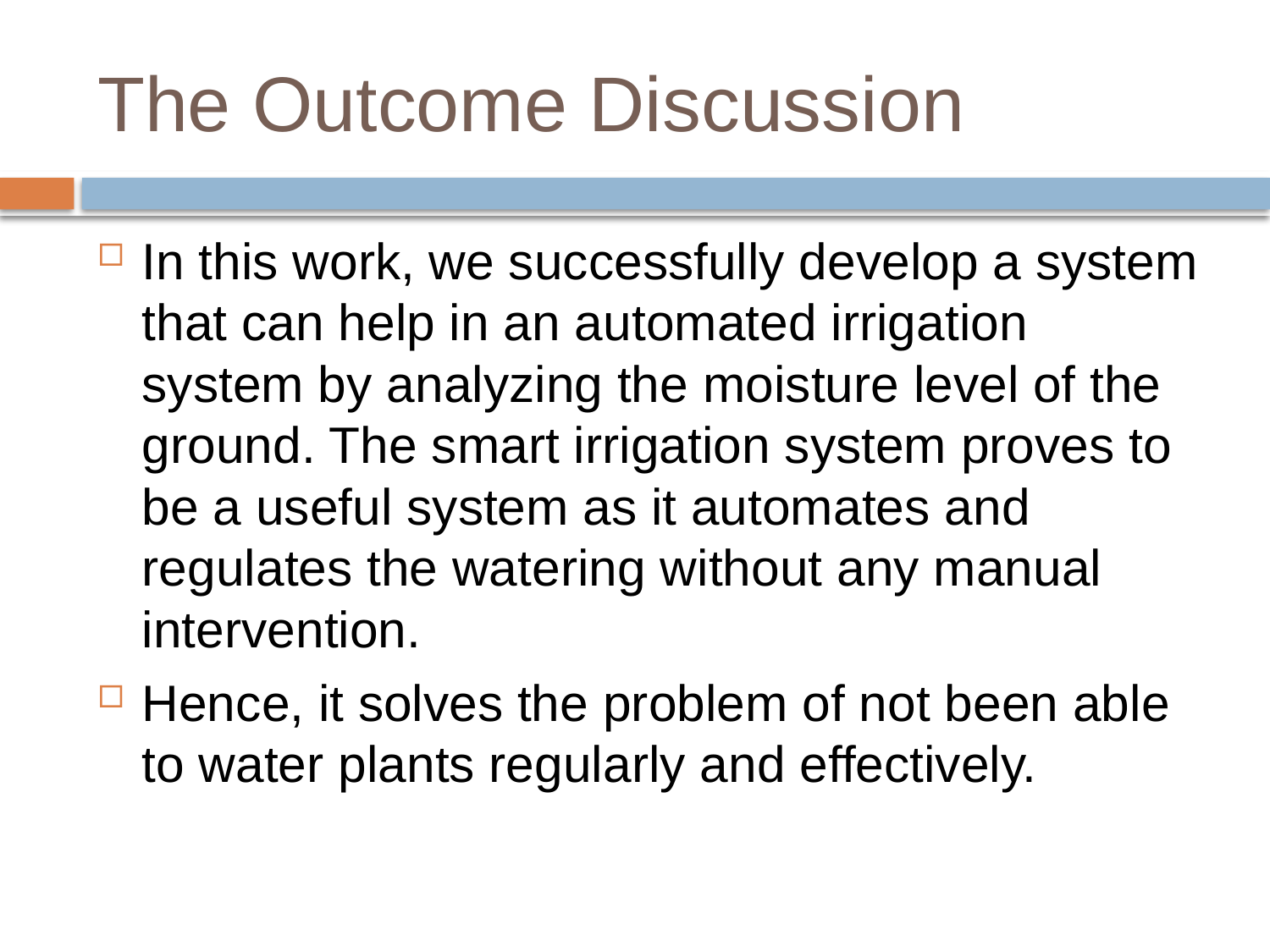

# The Outcome Discussion
In this work, we successfully develop a system that can help in an automated irrigation system by analyzing the moisture level of the ground. The smart irrigation system proves to be a useful system as it automates and regulates the watering without any manual intervention.
Hence, it solves the problem of not been able to water plants regularly and effectively.